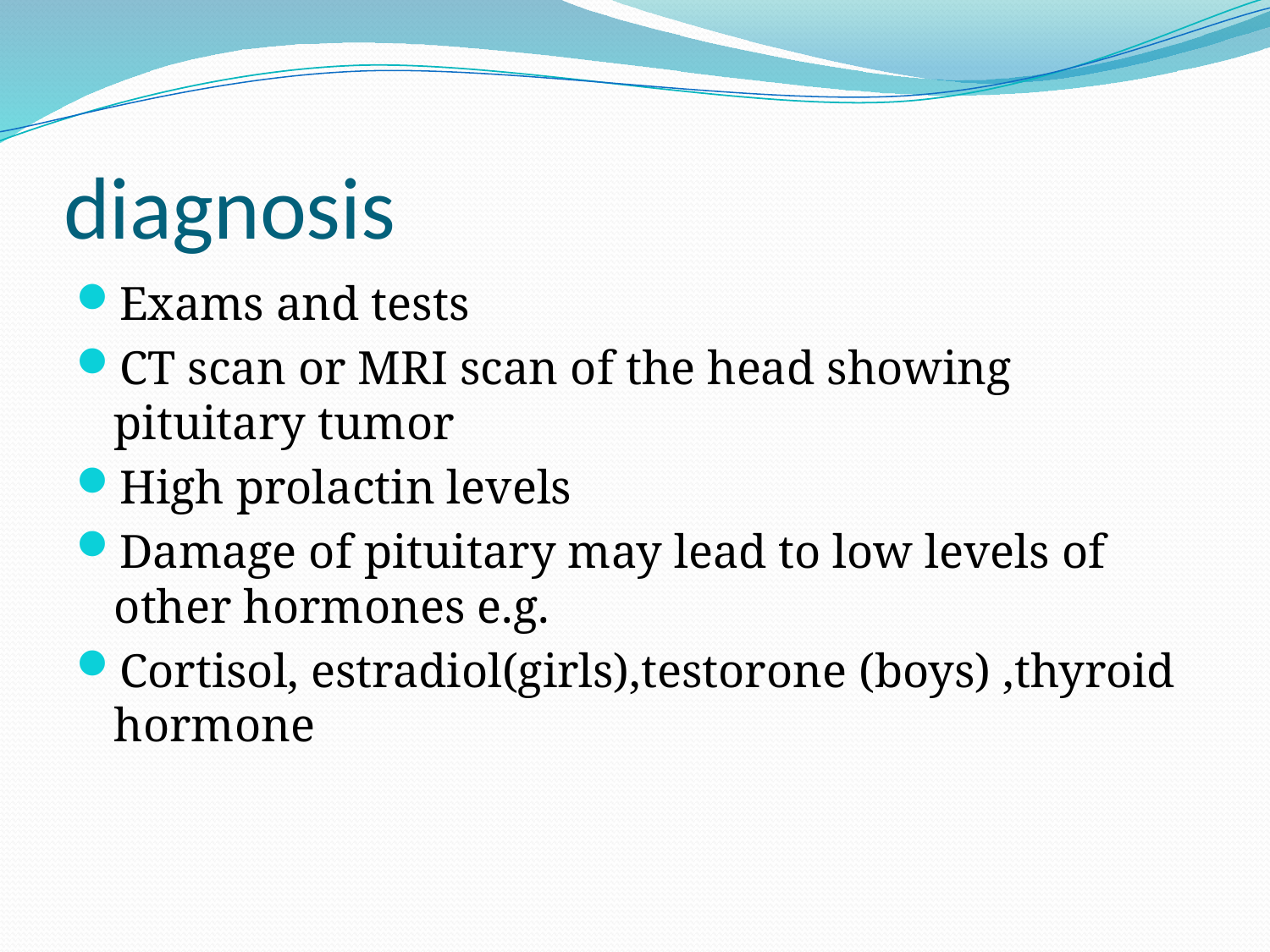

# diagnosis
Exams and tests
CT scan or MRI scan of the head showing pituitary tumor
High prolactin levels
Damage of pituitary may lead to low levels of other hormones e.g.
Cortisol, estradiol(girls),testorone (boys) ,thyroid hormone